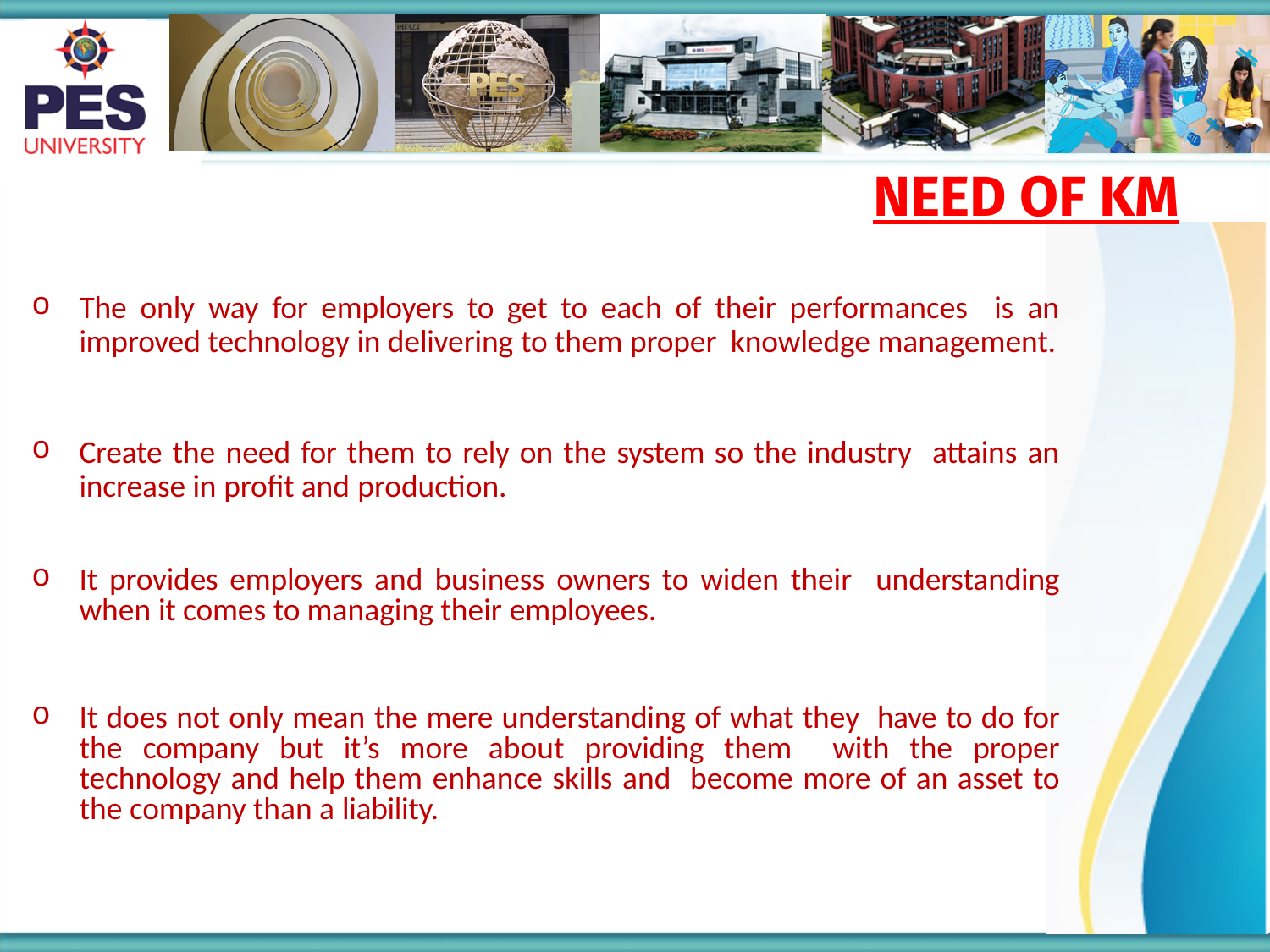

# NEED OF KM
The only way for employers to get to each of their performances  is an improved technology in delivering to them proper  knowledge management.

Create the need for them to rely on the system so the industry  attains an increase in profit and production.

It provides employers and business owners to widen their  understanding when it comes to managing their employees.

It does not only mean the mere understanding of what they  have to do for the company but it’s more about providing them  with the proper technology and help them enhance skills and  become more of an asset to the company than a liability.